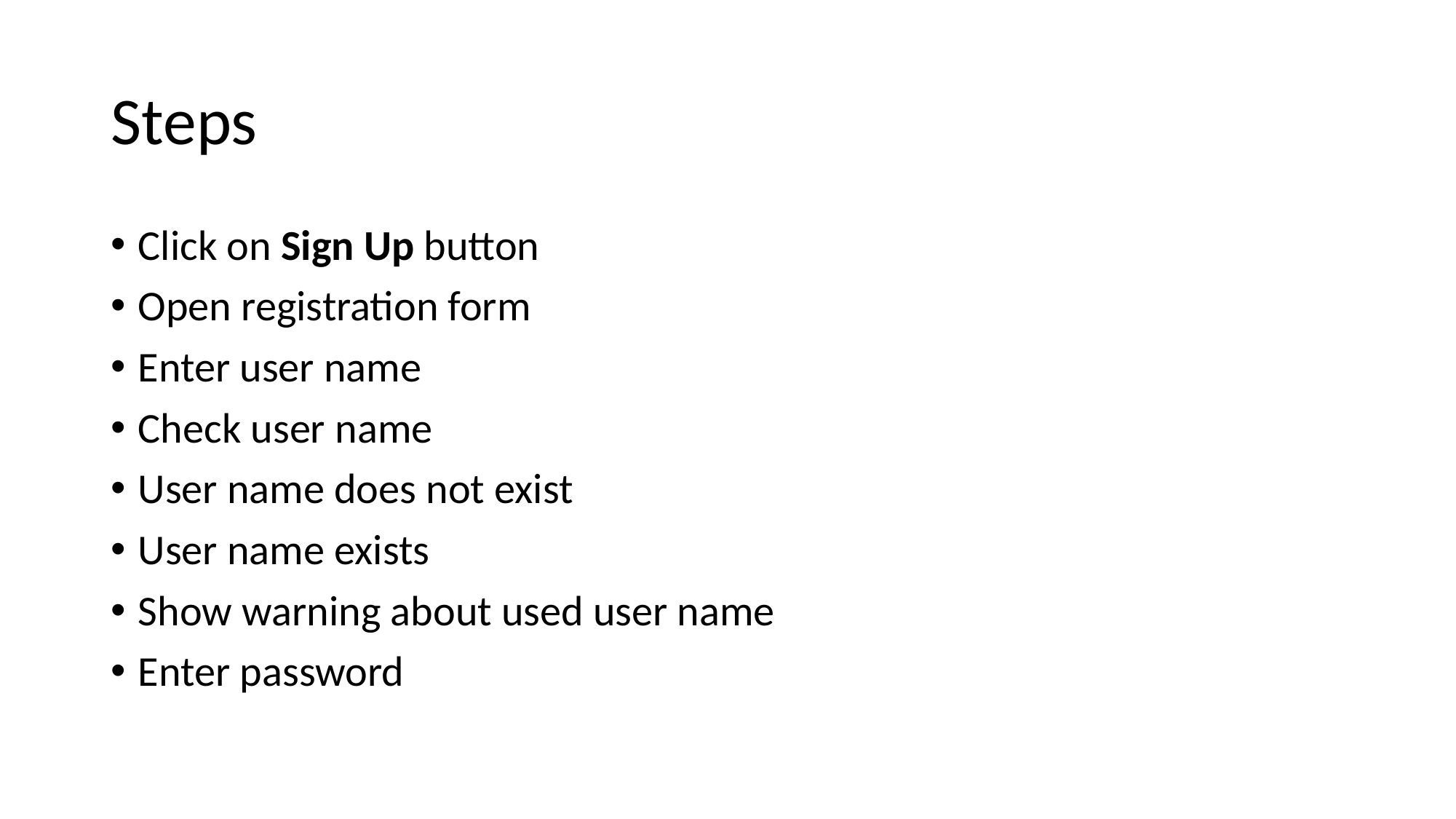

# Steps
Click on Sign Up button
Open registration form
Enter user name
Check user name
User name does not exist
User name exists
Show warning about used user name
Enter password